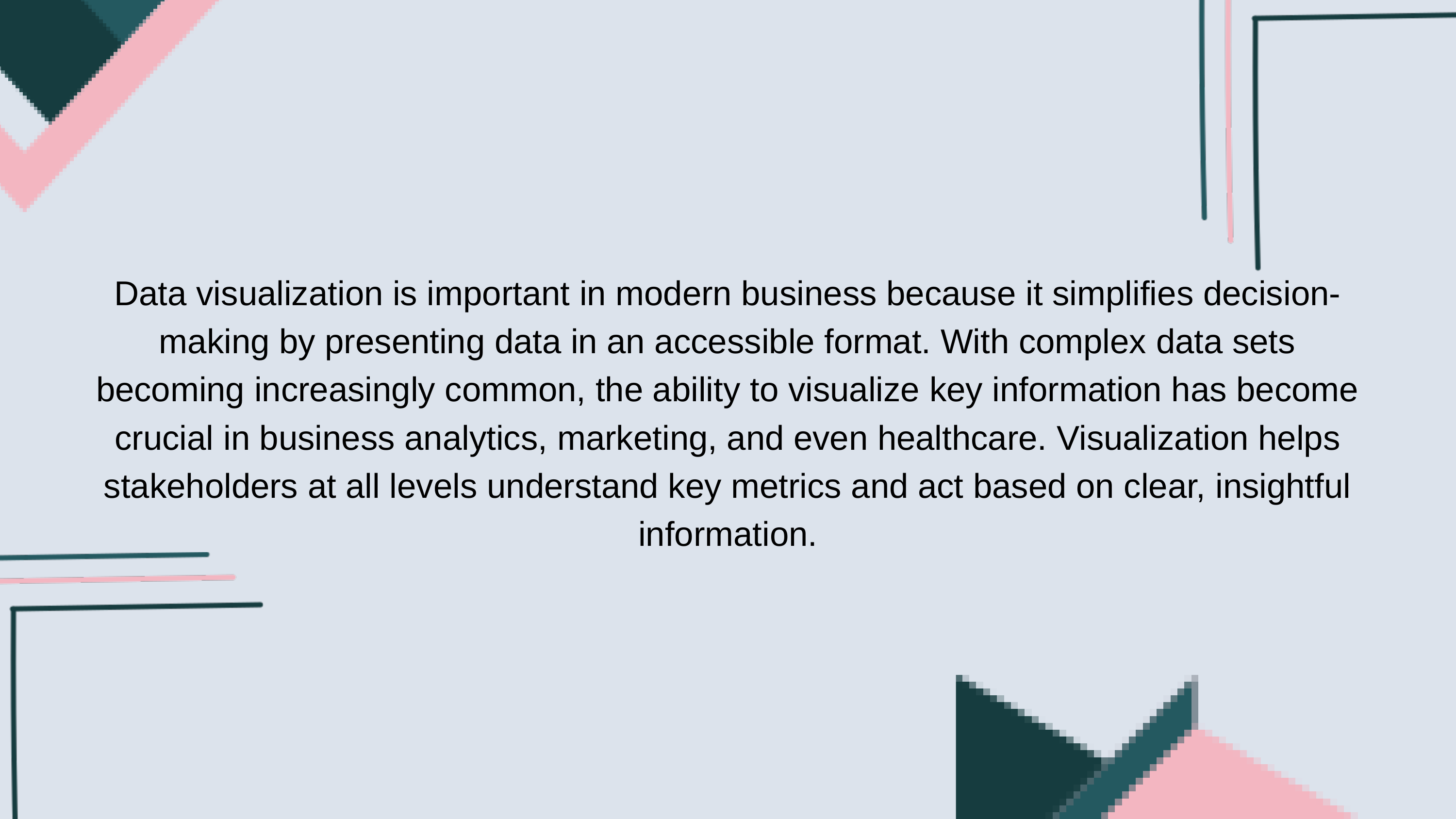

Data visualization is important in modern business because it simplifies decision-making by presenting data in an accessible format. With complex data sets becoming increasingly common, the ability to visualize key information has become crucial in business analytics, marketing, and even healthcare. Visualization helps stakeholders at all levels understand key metrics and act based on clear, insightful information.